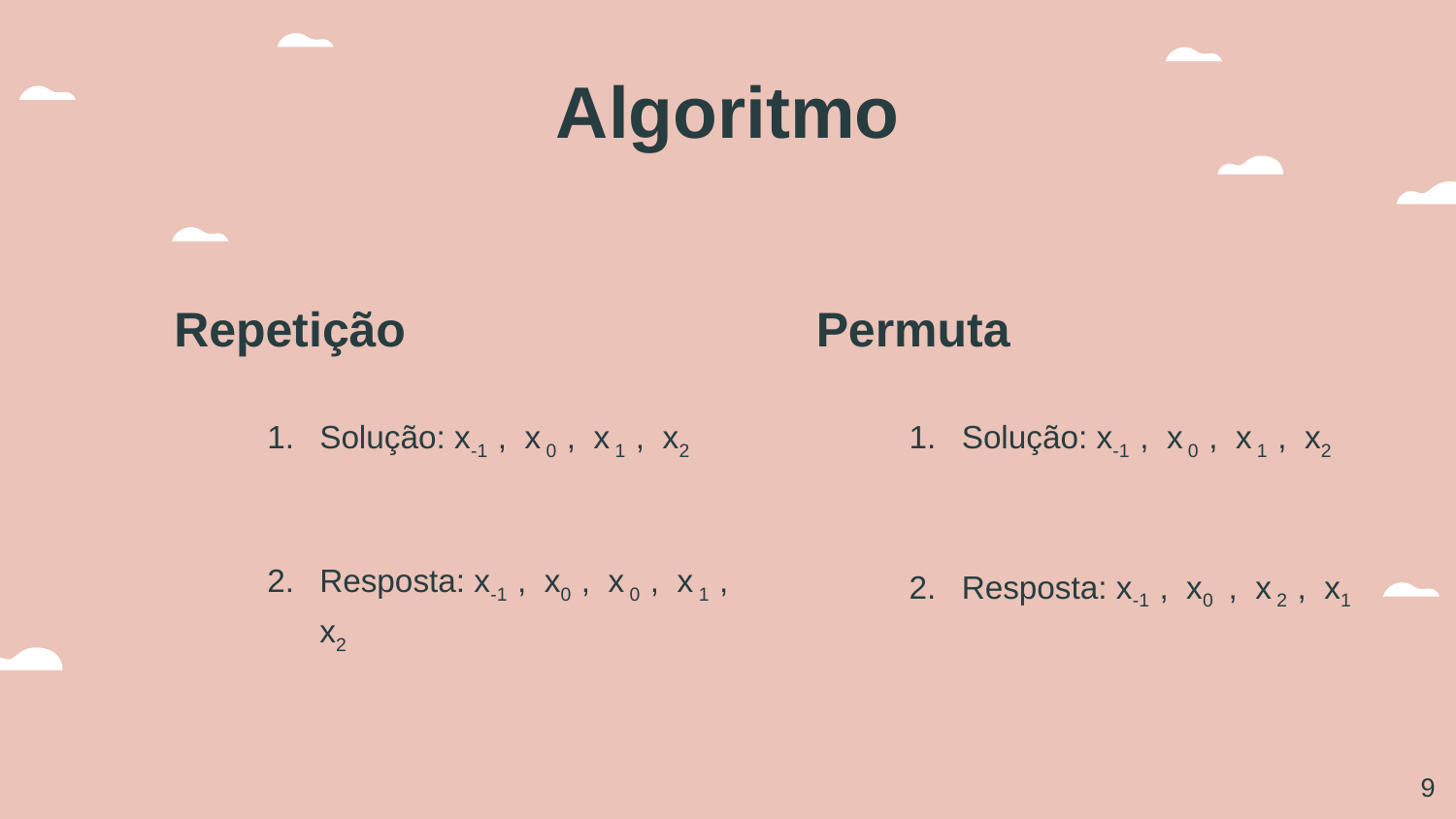

Algoritmo

Repetição
Permuta
Solução: x-1  ,  x 0  ,  x 1  ,  x2

Resposta: x-1  ,  x0  ,  x 0  ,  x 1  ,  x2
Solução: x-1  ,  x 0  ,  x 1  ,  x2

Resposta: x-1  ,  x0   ,  x 2  ,  x1
9